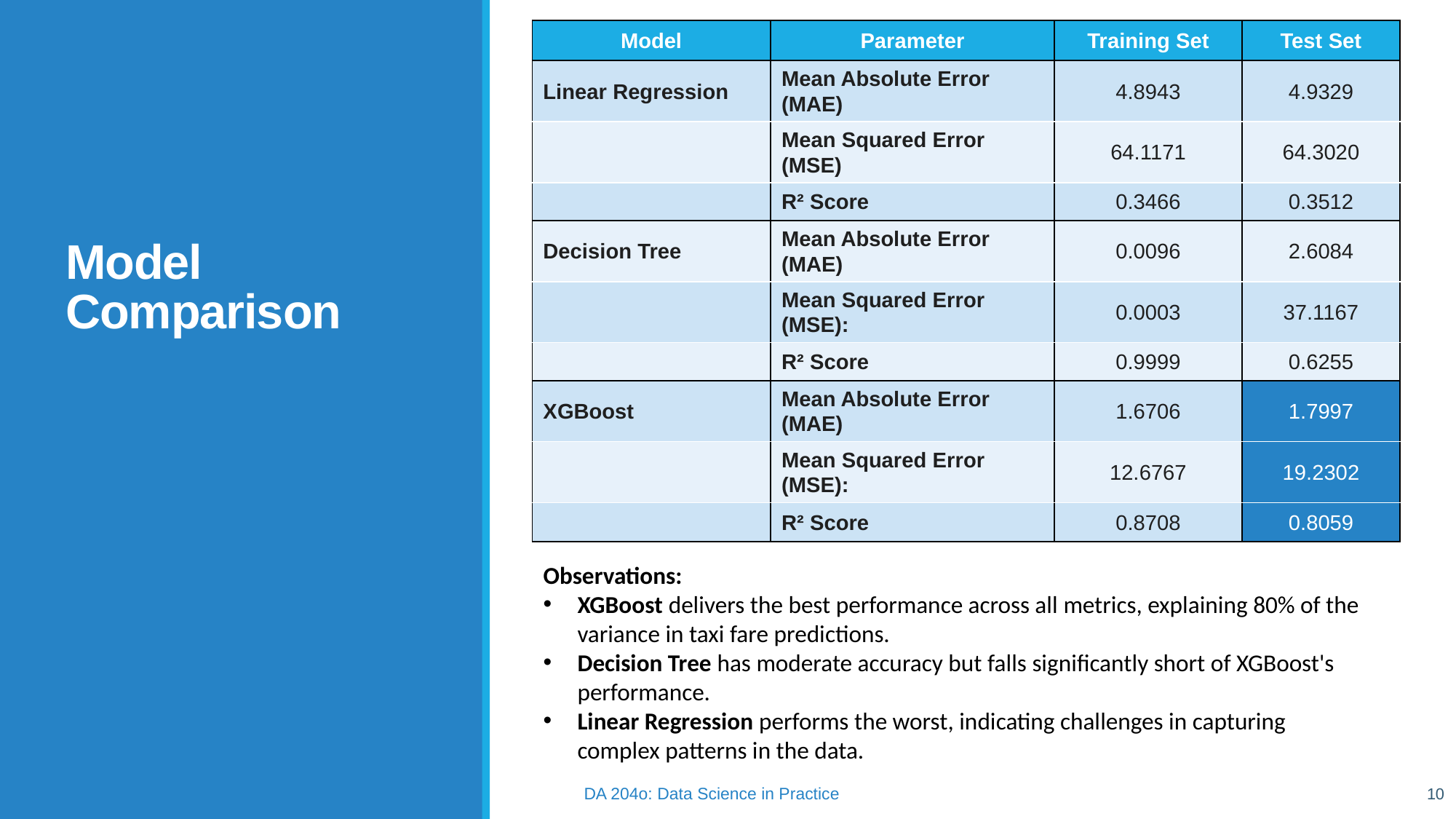

| Model | Parameter | Training Set | Test Set |
| --- | --- | --- | --- |
| Linear Regression | Mean Absolute Error (MAE) | 4.8943 | 4.9329 |
|  | Mean Squared Error (MSE) | 64.1171 | 64.3020 |
|  | R² Score | 0.3466 | 0.3512 |
| Decision Tree | Mean Absolute Error (MAE) | 0.0096 | 2.6084 |
|  | Mean Squared Error (MSE): | 0.0003 | 37.1167 |
|  | R² Score | 0.9999 | 0.6255 |
| XGBoost | Mean Absolute Error (MAE) | 1.6706 | 1.7997 |
|  | Mean Squared Error (MSE): | 12.6767 | 19.2302 |
|  | R² Score | 0.8708 | 0.8059 |
# Model Comparison

Observations:
XGBoost delivers the best performance across all metrics, explaining 80% of the variance in taxi fare predictions.
Decision Tree has moderate accuracy but falls significantly short of XGBoost's performance.
Linear Regression performs the worst, indicating challenges in capturing complex patterns in the data.
10
DA 204o: Data Science in Practice